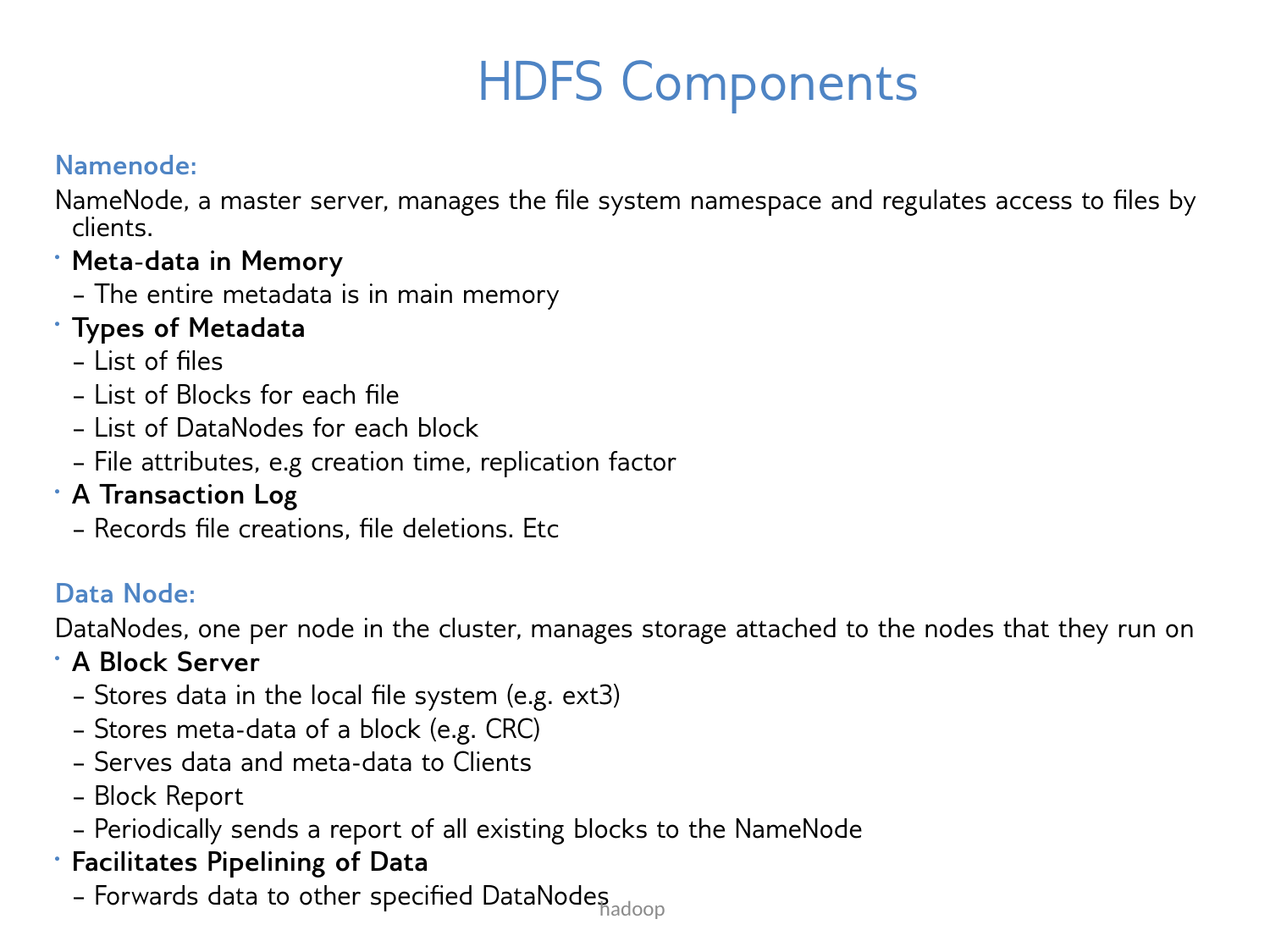

# HDFS Components
Namenode:
NameNode, a master server, manages the file system namespace and regulates access to files by clients.
Meta-data in Memory
	– The entire metadata is in main memory
Types of Metadata
	– List of files
	– List of Blocks for each file
	– List of DataNodes for each block
	– File attributes, e.g creation time, replication factor
A Transaction Log
	– Records file creations, file deletions. Etc

Data Node:
DataNodes, one per node in the cluster, manages storage attached to the nodes that they run on
A Block Server
	– Stores data in the local file system (e.g. ext3)
	– Stores meta-data of a block (e.g. CRC)
	– Serves data and meta-data to Clients
	– Block Report
	– Periodically sends a report of all existing blocks to the NameNode
Facilitates Pipelining of Data
	– Forwards data to other specified DataNodes
hadoop